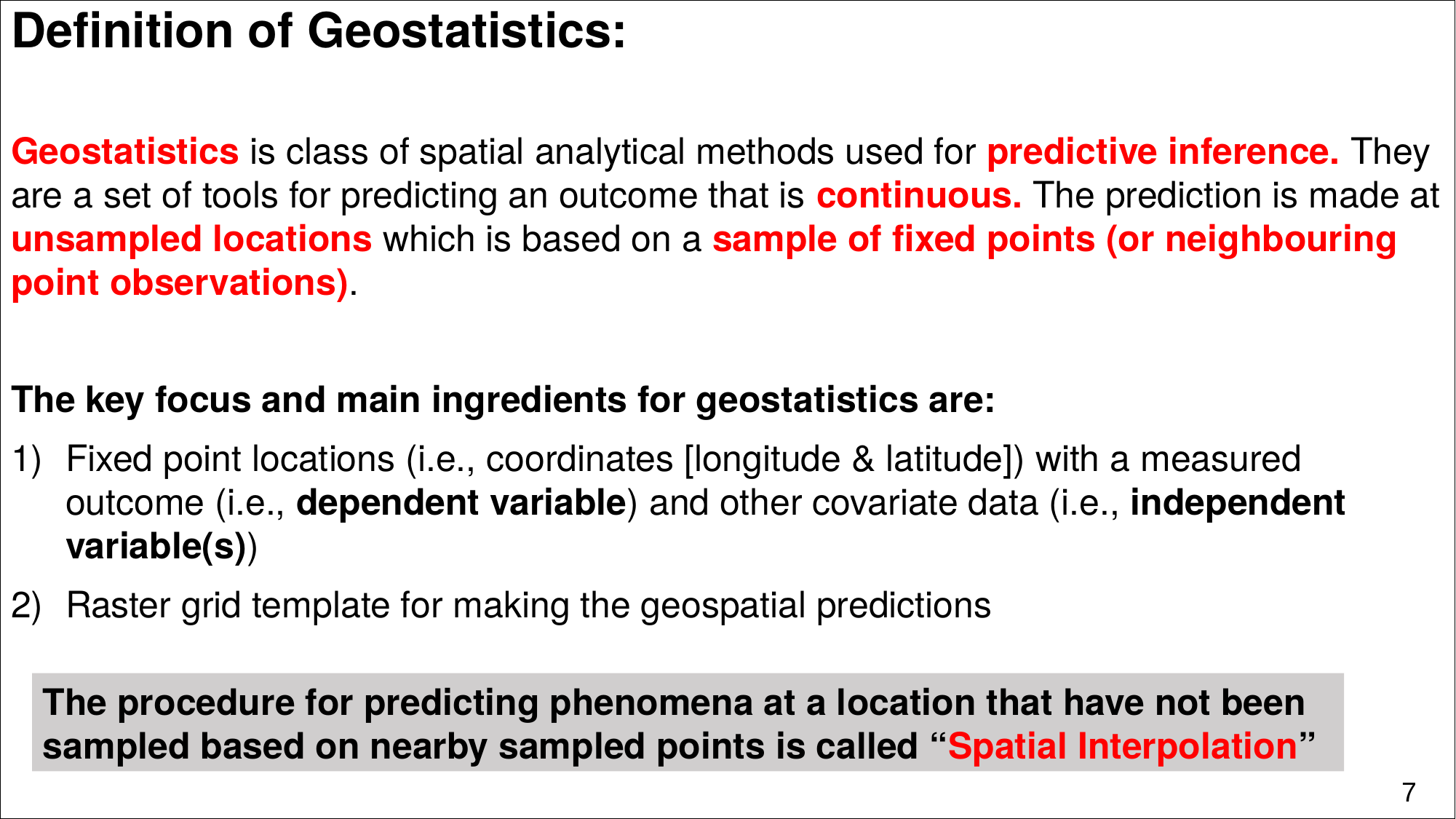

Definition of Geostatistics:

Geostatistics is class of spatial analytical methods used for predictive inference. They are a set of tools for predicting an outcome that is continuous. The prediction is made at unsampled locations which is based on a sample of fixed points (or neighbouring point observations).

The key focus and main ingredients for geostatistics are:
Fixed point locations (i.e., coordinates [longitude & latitude]) with a measured outcome (i.e., dependent variable) and other covariate data (i.e., independent variable(s))
Raster grid template for making the geospatial predictions
The procedure for predicting phenomena at a location that have not been sampled based on nearby sampled points is called “Spatial Interpolation”
7